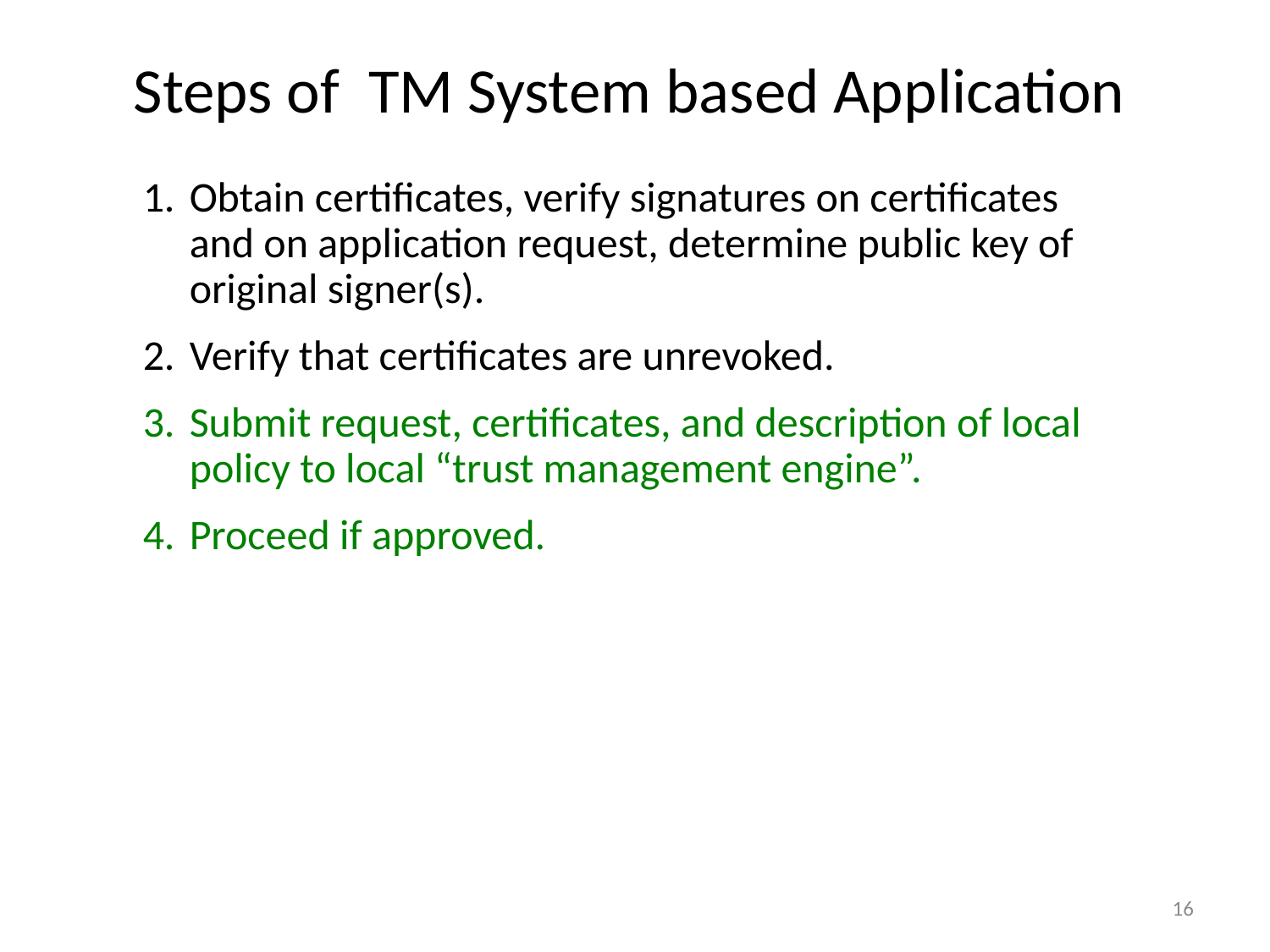

# Steps of  TM System based Application
Obtain certificates, verify signatures on certificates and on application request, determine public key of original signer(s).
Verify that certificates are unrevoked.
Submit request, certificates, and description of local policy to local “trust management engine”.
Proceed if approved.
16